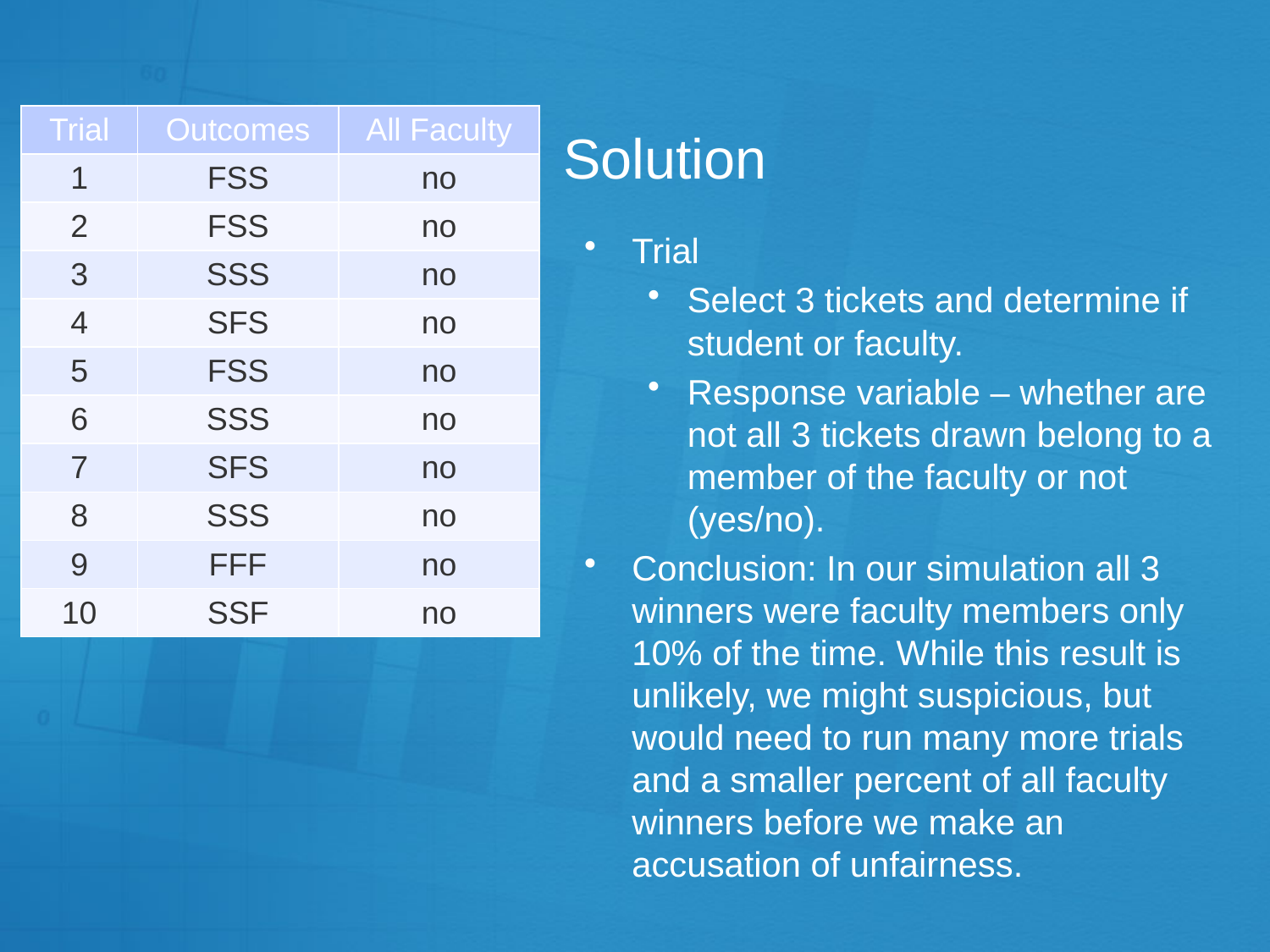

# Solution
| Trial | Outcomes | All Faculty |
| --- | --- | --- |
| 1 | FSS | no |
| 2 | FSS | no |
| 3 | SSS | no |
| 4 | SFS | no |
| 5 | FSS | no |
| 6 | SSS | no |
| 7 | SFS | no |
| 8 | SSS | no |
| 9 | FFF | no |
| 10 | SSF | no |
Trial
Select 3 tickets and determine if student or faculty.
Response variable – whether are not all 3 tickets drawn belong to a member of the faculty or not (yes/no).
Conclusion: In our simulation all 3 winners were faculty members only 10% of the time. While this result is unlikely, we might suspicious, but would need to run many more trials and a smaller percent of all faculty winners before we make an accusation of unfairness.